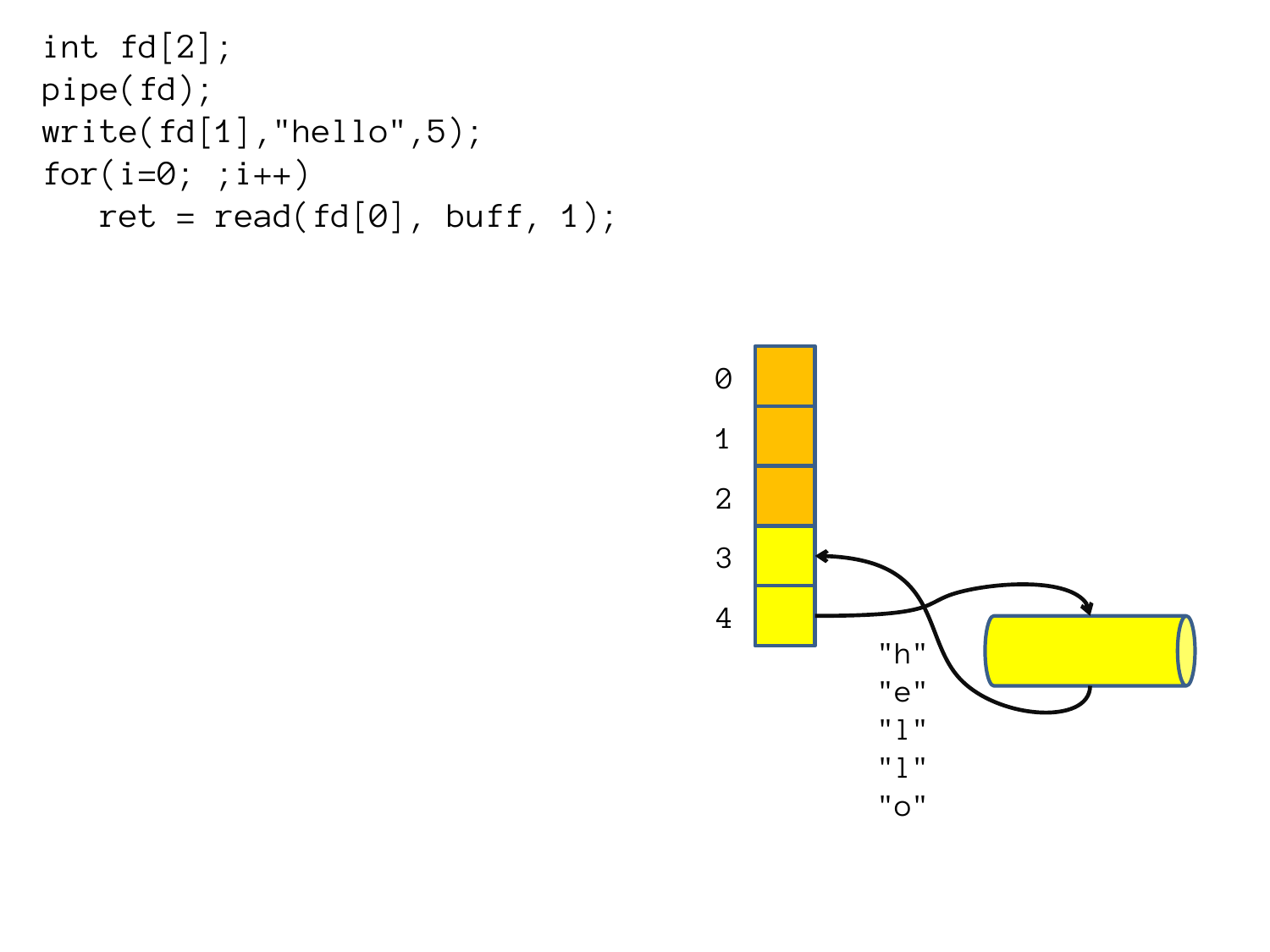

int fd[2];
pipe(fd);
write(fd[1],"hello",5);
for(i=0; ;i++)
   ret = read(fd[0], buff, 1);

0

1

2

3

4

"h"
"e"
"l"
"l"
"o"